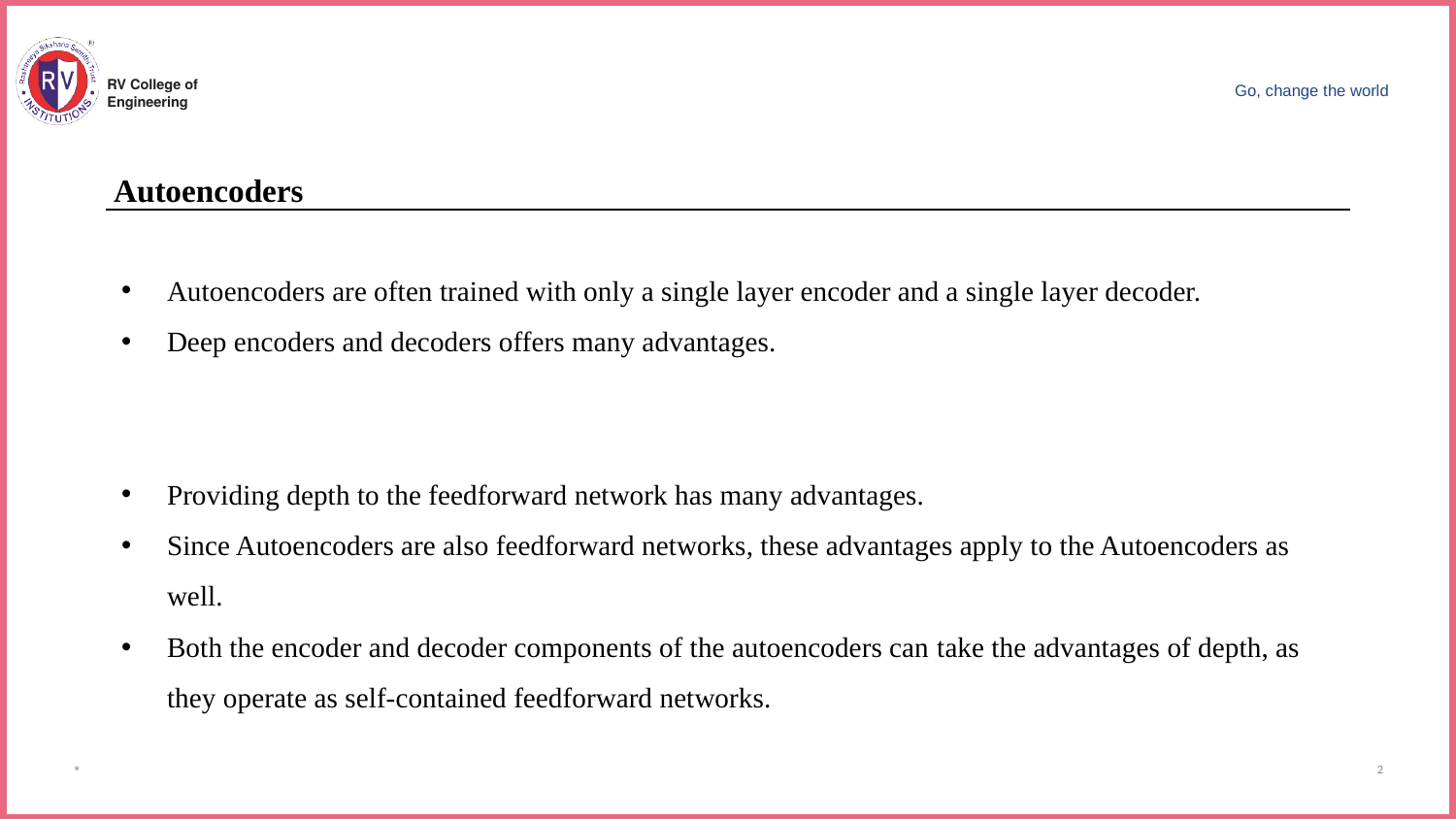

RV College of
Engineering
Go, change the world
Autoencoders

Autoencoders are often trained with only a single layer encoder and a single layer decoder.
Deep encoders and decoders offers many advantages.

Providing depth to the feedforward network has many advantages.
Since Autoencoders are also feedforward networks, these advantages apply to the Autoencoders as well.
Both the encoder and decoder components of the autoencoders can take the advantages of depth, as they operate as self-contained feedforward networks.
*
2